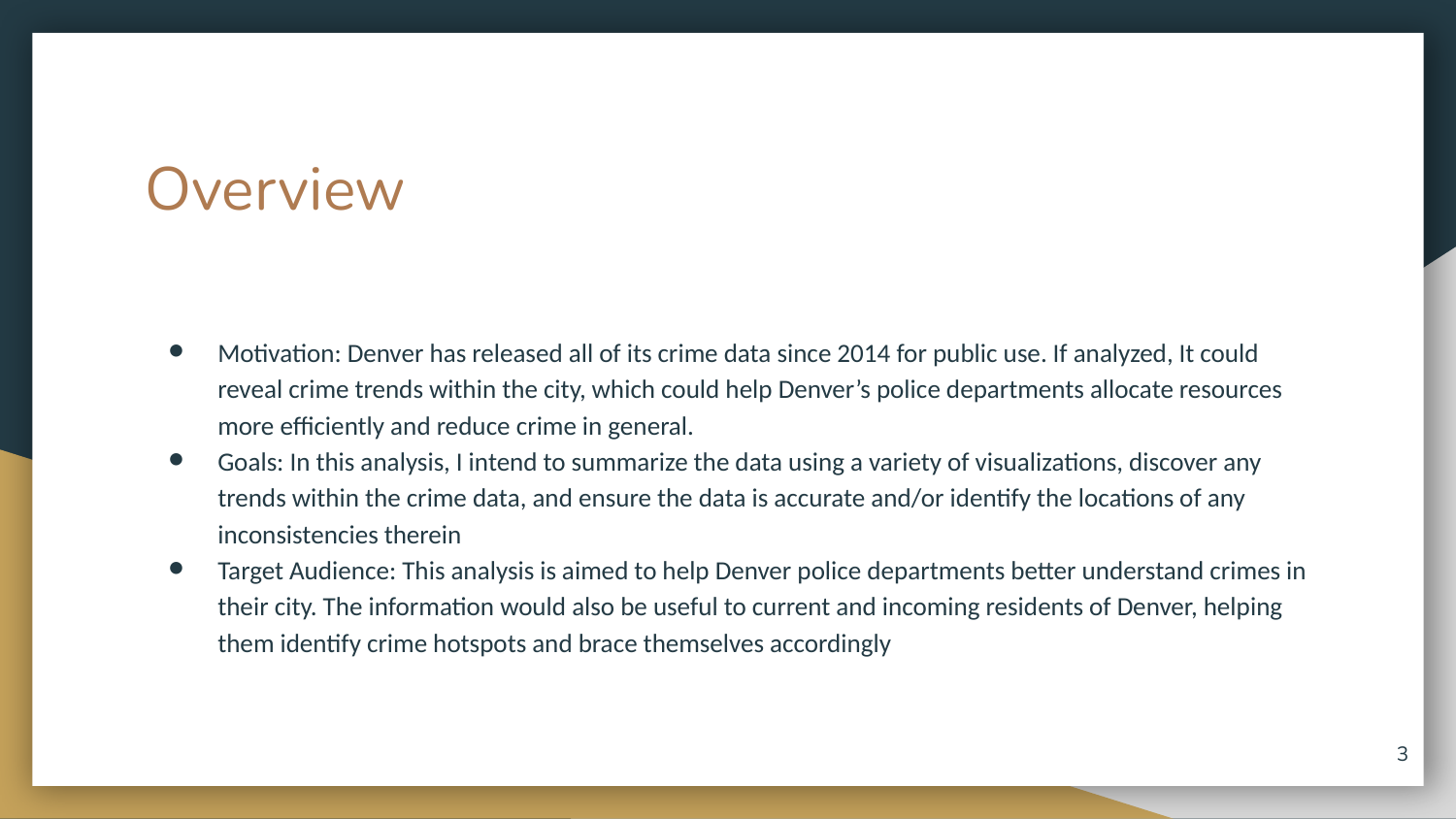

# Overview
Motivation: Denver has released all of its crime data since 2014 for public use. If analyzed, It could reveal crime trends within the city, which could help Denver’s police departments allocate resources more efficiently and reduce crime in general.
Goals: In this analysis, I intend to summarize the data using a variety of visualizations, discover any trends within the crime data, and ensure the data is accurate and/or identify the locations of any inconsistencies therein
Target Audience: This analysis is aimed to help Denver police departments better understand crimes in their city. The information would also be useful to current and incoming residents of Denver, helping them identify crime hotspots and brace themselves accordingly
3